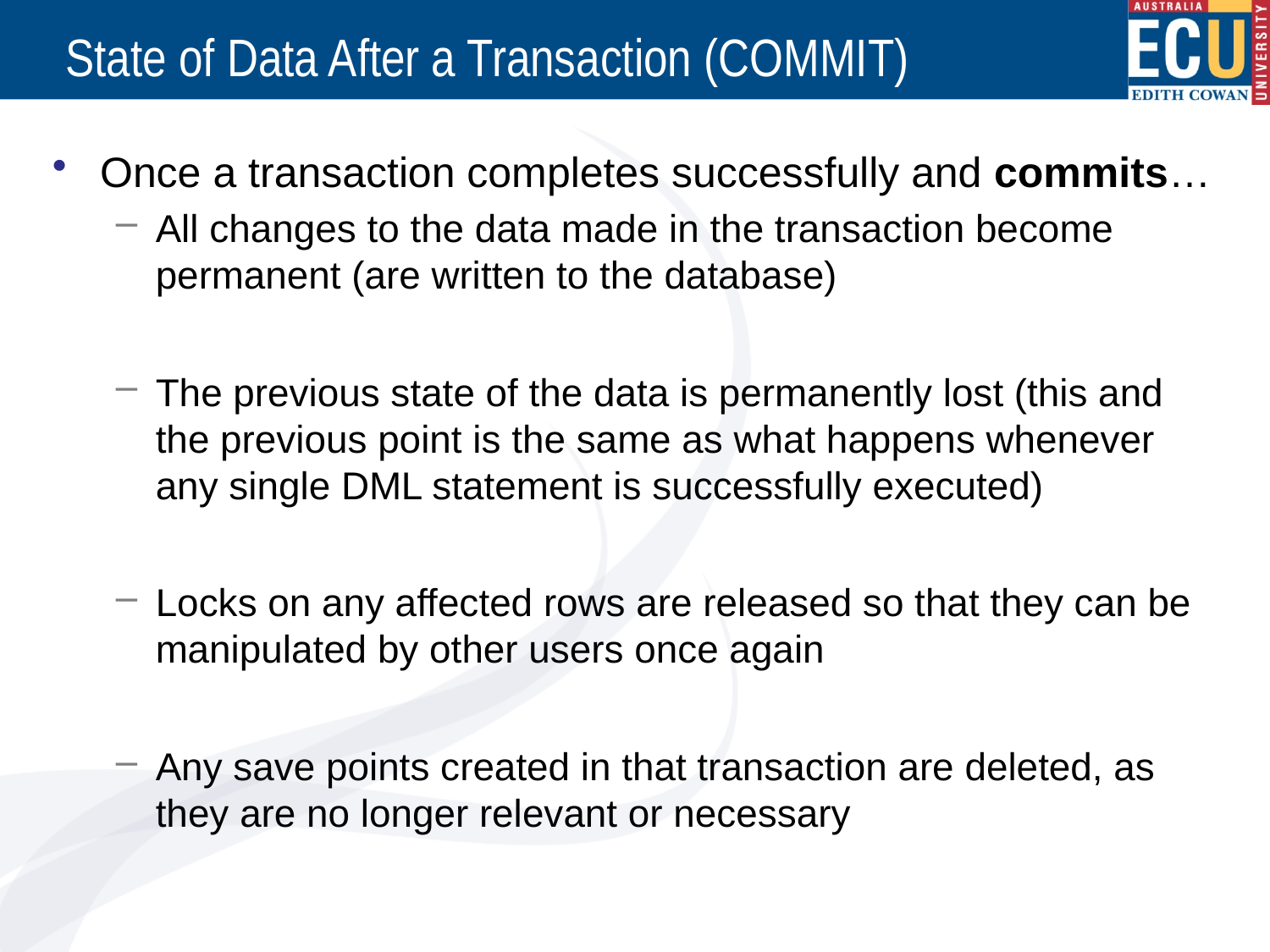

# State of Data After a Transaction (COMMIT)
Once a transaction completes successfully and commits…
All changes to the data made in the transaction become permanent (are written to the database)

The previous state of the data is permanently lost (this and the previous point is the same as what happens whenever any single DML statement is successfully executed)

Locks on any affected rows are released so that they can be manipulated by other users once again

Any save points created in that transaction are deleted, as they are no longer relevant or necessary